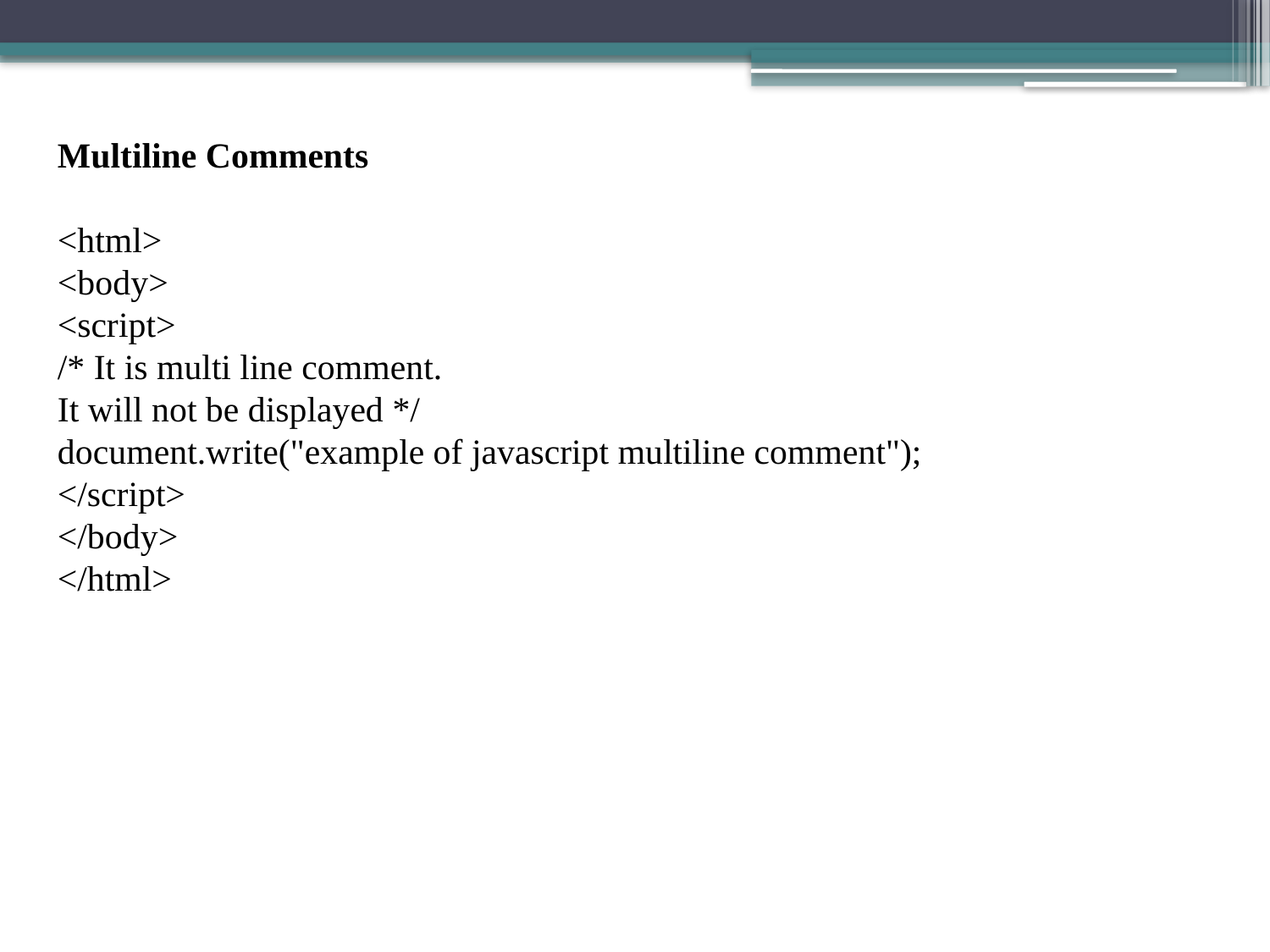

Multiline Comments

<html>
<body>
<script>
/* It is multi line comment.
It will not be displayed */
document.write("example of javascript multiline comment");
</script>
</body>
</html>